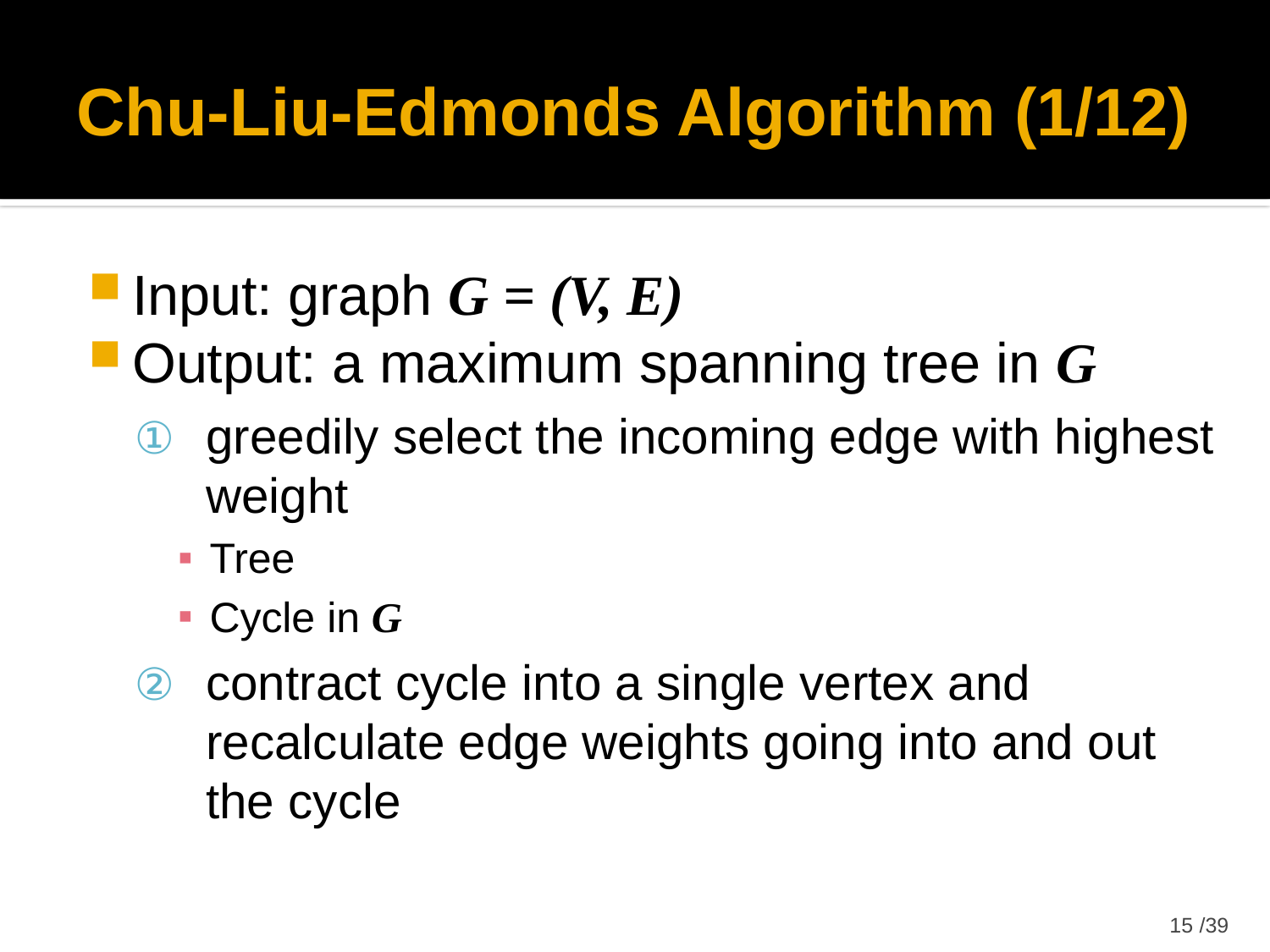

# Chu-Liu-Edmonds Algorithm (1/12)
Input: graph G = (V, E)
Output: a maximum spanning tree in G
greedily select the incoming edge with highest weight
Tree
Cycle in G
contract cycle into a single vertex and recalculate edge weights going into and out the cycle
15 /39